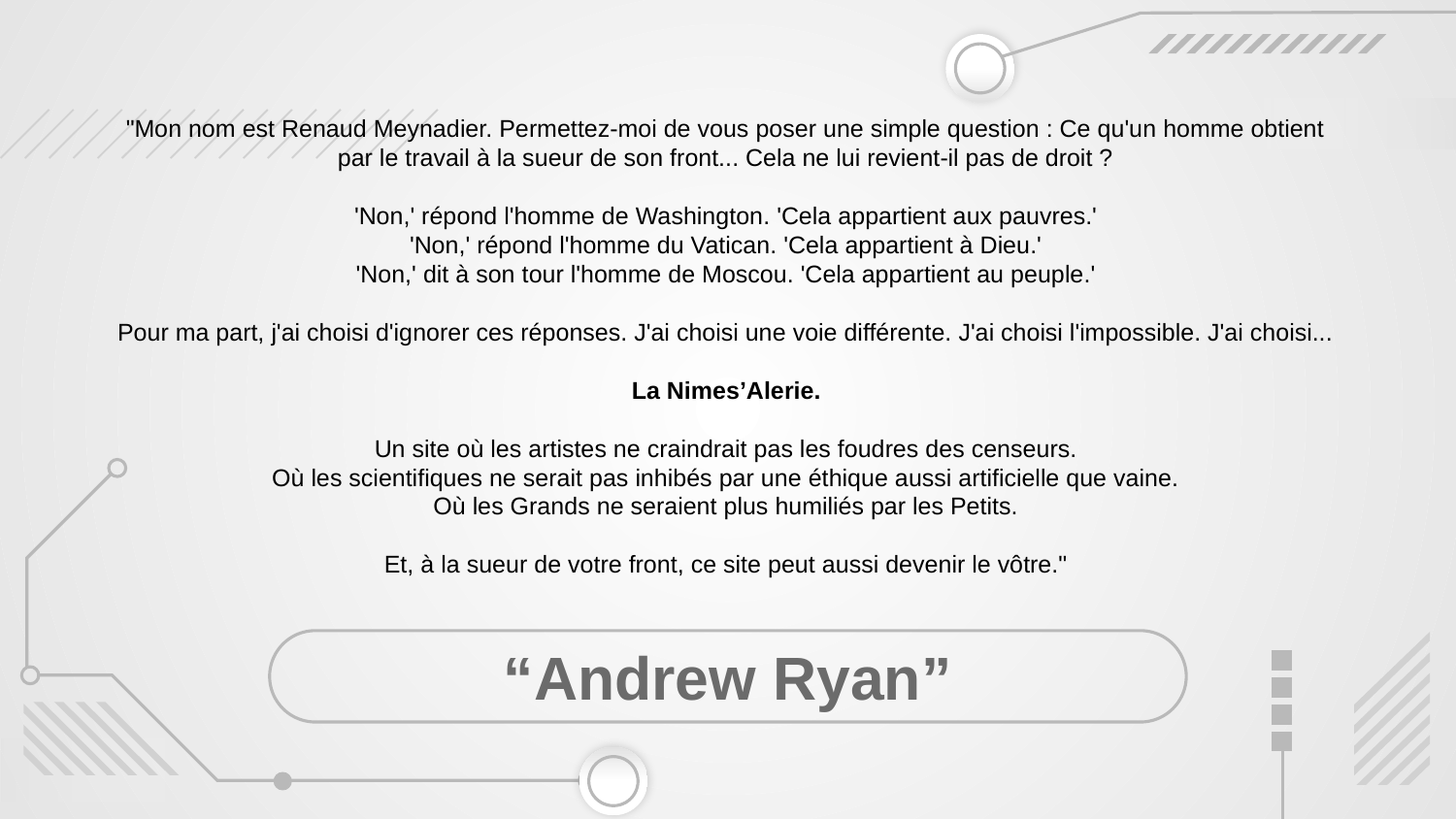

"Mon nom est Renaud Meynadier. Permettez-moi de vous poser une simple question : Ce qu'un homme obtient par le travail à la sueur de son front... Cela ne lui revient-il pas de droit ?

'Non,' répond l'homme de Washington. 'Cela appartient aux pauvres.'
'Non,' répond l'homme du Vatican. 'Cela appartient à Dieu.'
'Non,' dit à son tour l'homme de Moscou. 'Cela appartient au peuple.'

Pour ma part, j'ai choisi d'ignorer ces réponses. J'ai choisi une voie différente. J'ai choisi l'impossible. J'ai choisi...

La Nimes’Alerie.

Un site où les artistes ne craindrait pas les foudres des censeurs.
Où les scientifiques ne serait pas inhibés par une éthique aussi artificielle que vaine.
Où les Grands ne seraient plus humiliés par les Petits.

Et, à la sueur de votre front, ce site peut aussi devenir le vôtre."

# “Andrew Ryan”